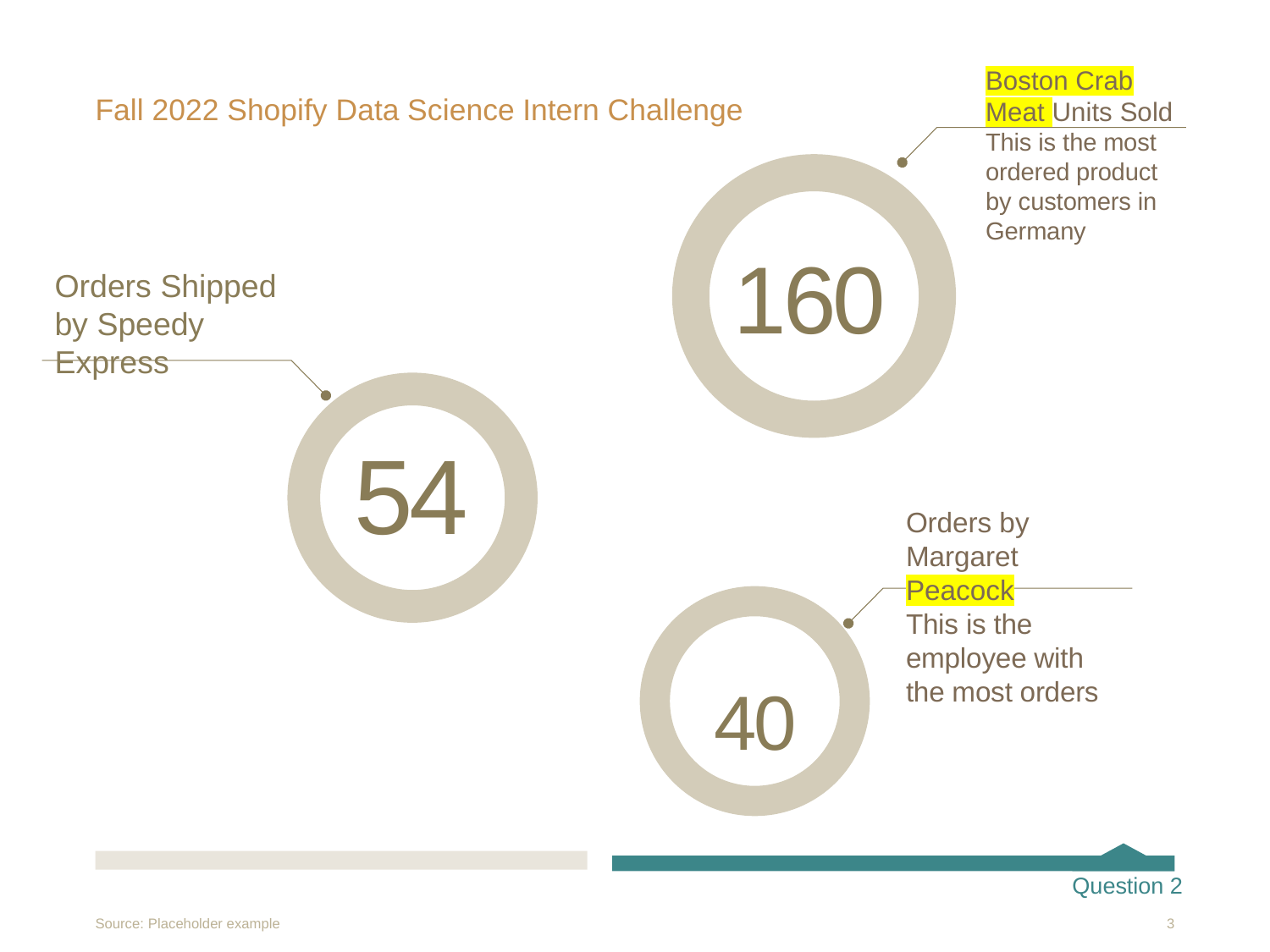

Boston Crab Meat Units Sold
This is the most ordered product by customers in Germany
Fall 2022 Shopify Data Science Intern Challenge

160
Orders Shipped by Speedy Express

54
Orders by Margaret Peacock
This is the employee with the most orders

40

Question 2
Source: Placeholder example